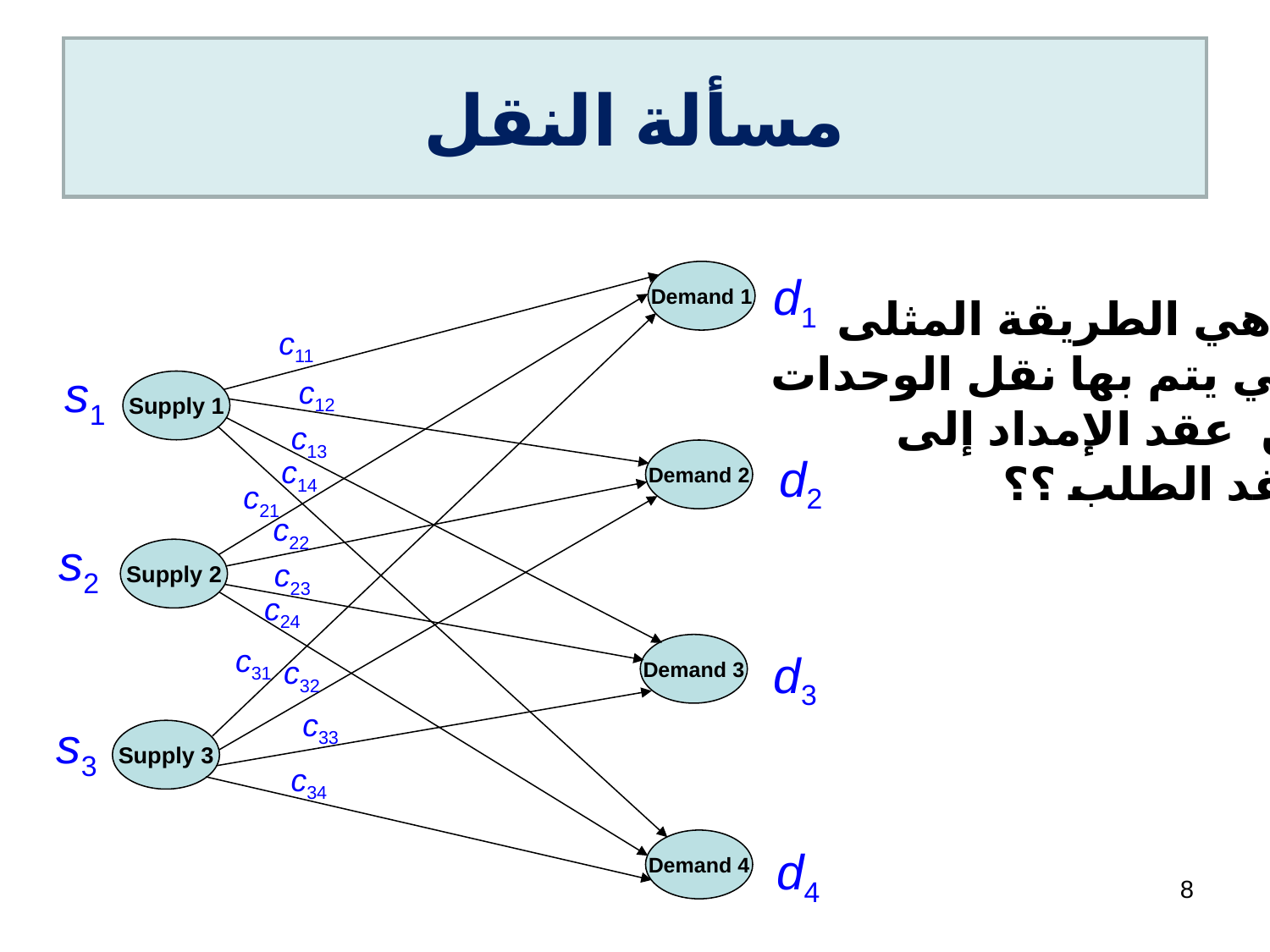

# مسألة النقل
d1
Demand 1

c11
c12

c13

c14
c21

c22
c23
c24

c31
c32

c33
c34

ما هي الطريقة المثلى
التي يتم بها نقل الوحدات
من  عقد الإمداد إلى
 عقد الطلب ؟؟
s1
Supply 1
Demand 2
d2
s2
Supply 2
Demand 3
d3
s3
Supply 3
Demand 4
d4
8